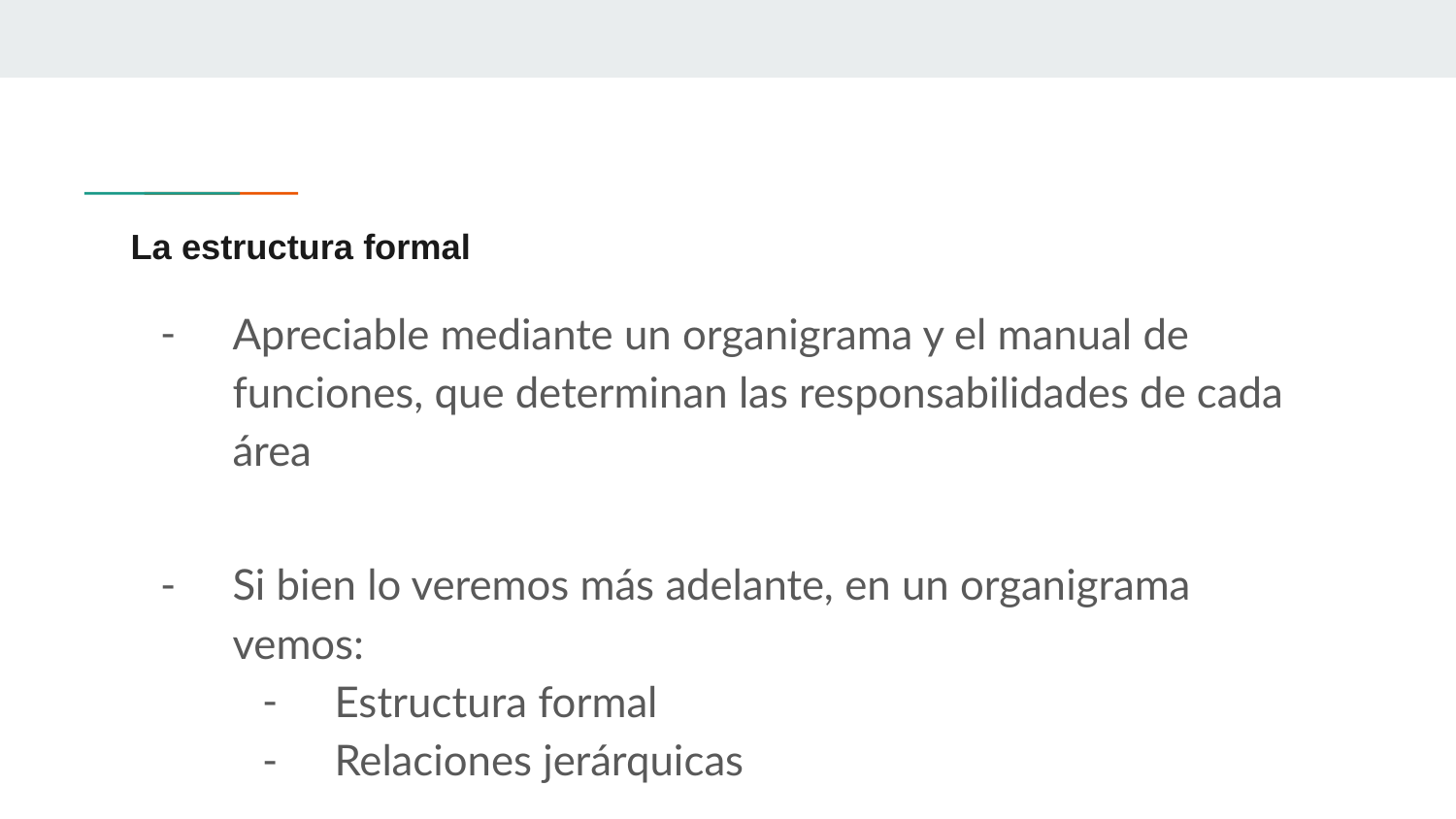

# La estructura formal
Apreciable mediante un organigrama y el manual de funciones, que determinan las responsabilidades de cada área

Si bien lo veremos más adelante, en un organigrama vemos:
Estructura formal
Relaciones jerárquicas